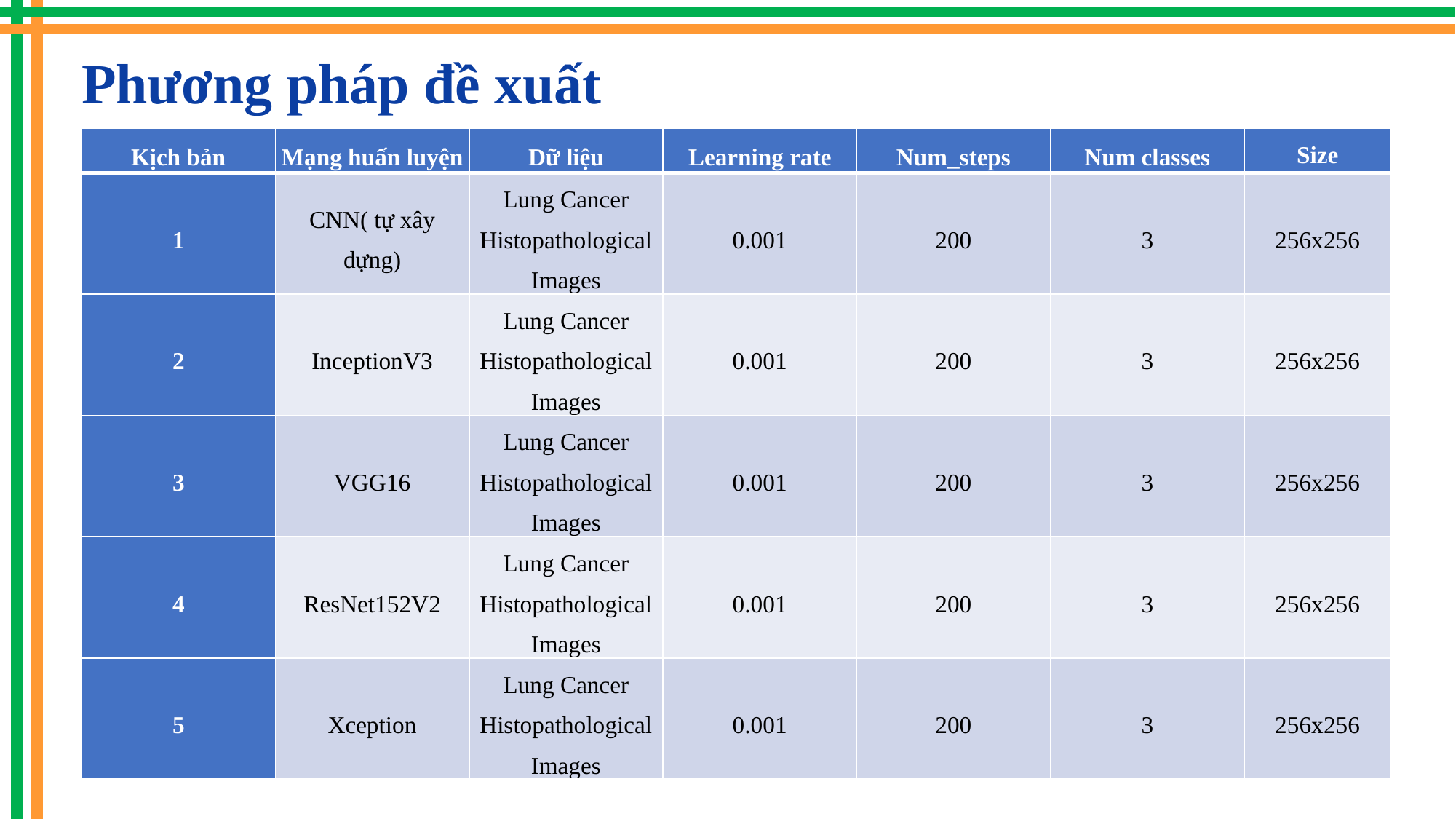

Phương pháp đề xuất
| Kịch bản | Mạng huấn luyện | Dữ liệu | Learning rate | Num\_steps | Num classes | Size |
| --- | --- | --- | --- | --- | --- | --- |
| 1 | CNN( tự xây dựng) | Lung Cancer Histopathological Images | 0.001 | 200 | 3 | 256x256 |
| 2 | InceptionV3 | Lung Cancer Histopathological Images | 0.001 | 200 | 3 | 256x256 |
| 3 | VGG16 | Lung Cancer Histopathological Images | 0.001 | 200 | 3 | 256x256 |
| 4 | ResNet152V2 | Lung Cancer Histopathological Images | 0.001 | 200 | 3 | 256x256 |
| 5 | Xception | Lung Cancer Histopathological Images | 0.001 | 200 | 3 | 256x256 |